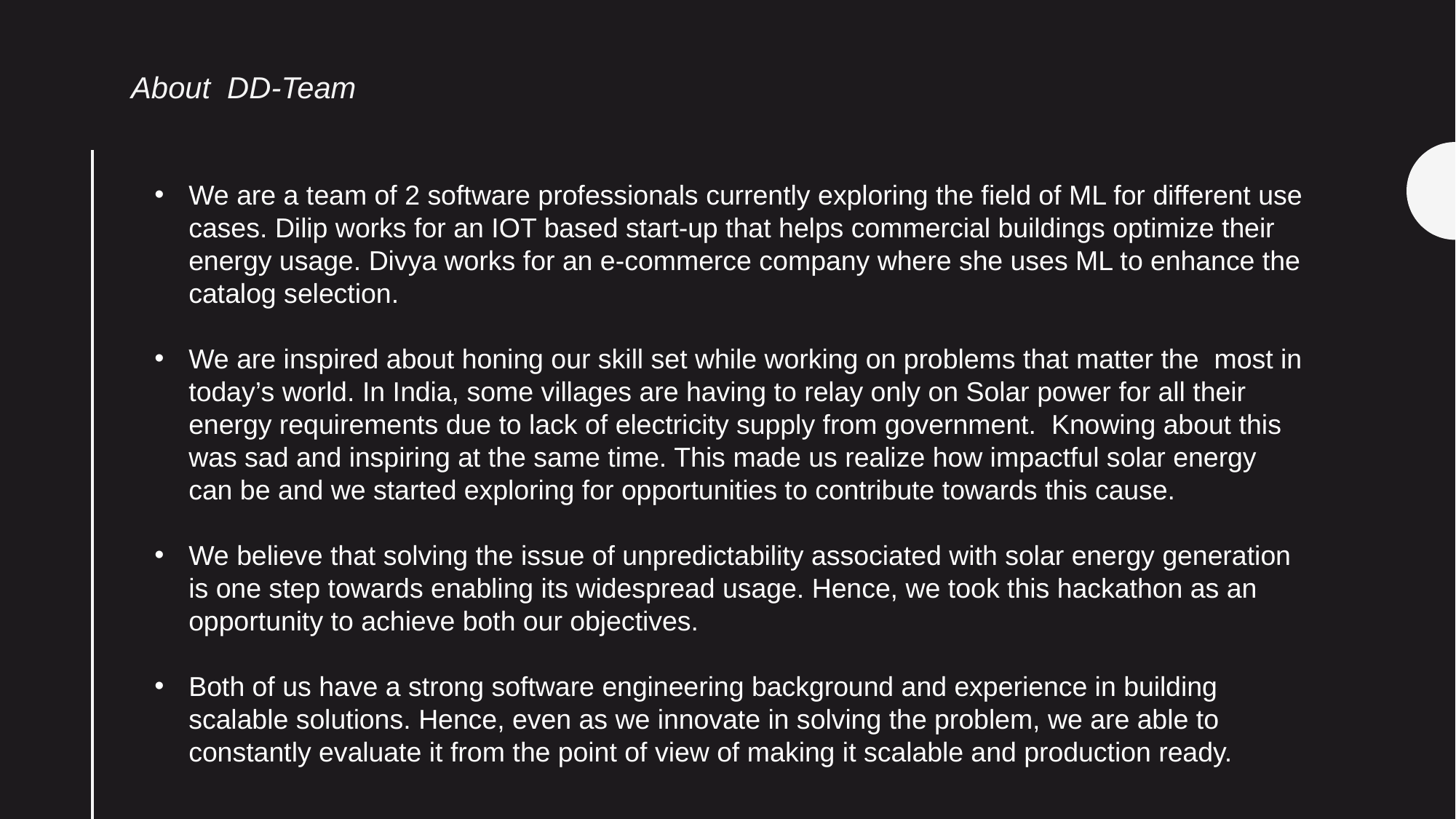

About  DD-Team

We are a team of 2 software professionals currently exploring the field of ML for different use cases. Dilip works for an IOT based start-up that helps commercial buildings optimize their energy usage. Divya works for an e-commerce company where she uses ML to enhance the catalog selection.

We are inspired about honing our skill set while working on problems that matter the  most in today’s world. In India, some villages are having to relay only on Solar power for all their energy requirements due to lack of electricity supply from government.  Knowing about this was sad and inspiring at the same time. This made us realize how impactful solar energy can be and we started exploring for opportunities to contribute towards this cause.

We believe that solving the issue of unpredictability associated with solar energy generation is one step towards enabling its widespread usage. Hence, we took this hackathon as an opportunity to achieve both our objectives.

Both of us have a strong software engineering background and experience in building scalable solutions. Hence, even as we innovate in solving the problem, we are able to constantly evaluate it from the point of view of making it scalable and production ready.